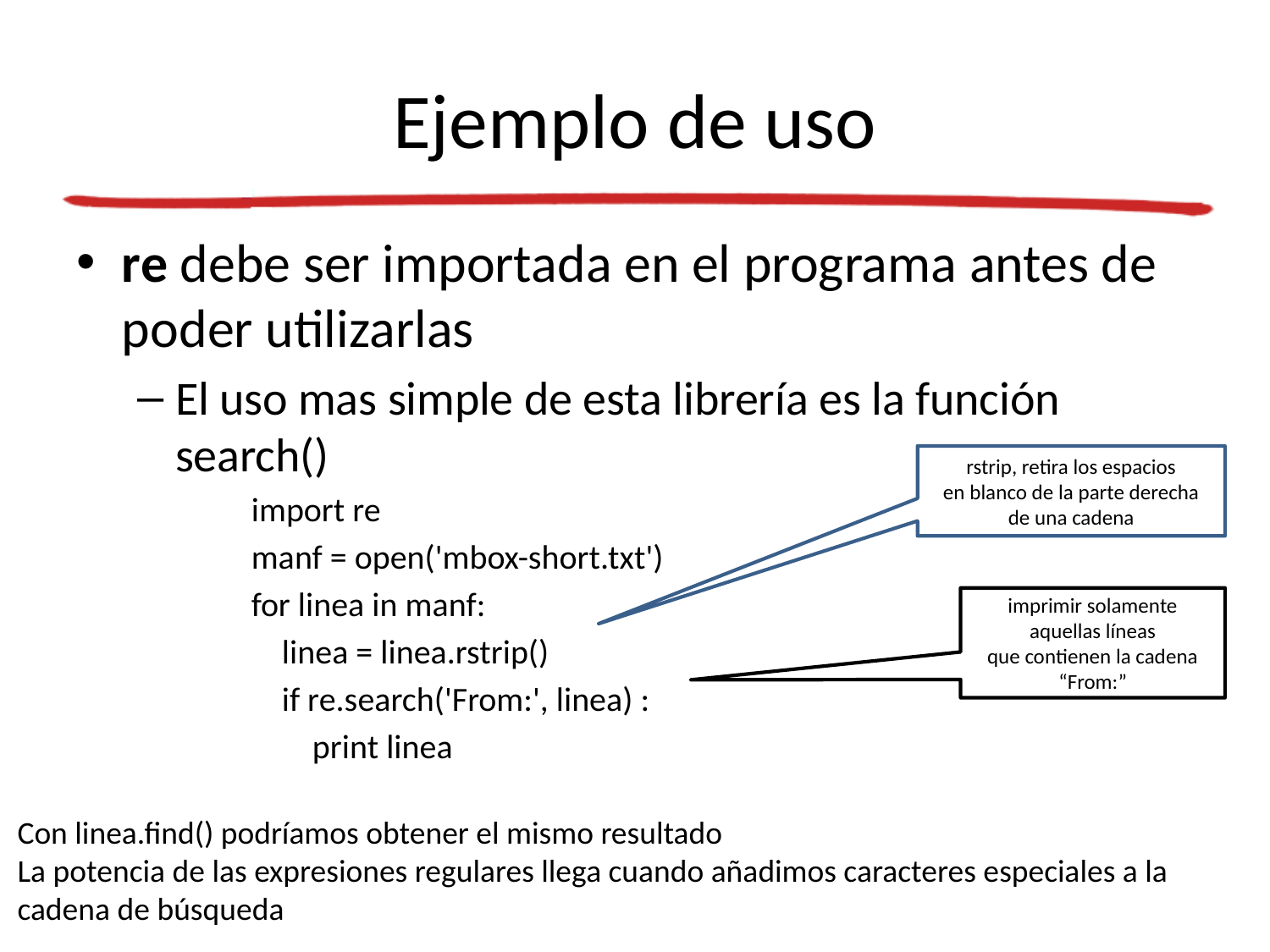

# Ejemplo de uso
re debe ser importada en el programa antes de poder utilizarlas
El uso mas simple de esta librería es la función search()
import re
manf = open('mbox-short.txt')
for linea in manf:
    linea = linea.rstrip()
    if re.search('From:', linea) :
        print linea

rstrip, retira los espacios
en blanco de la parte derecha de una cadena
imprimir solamente aquellas líneas
que contienen la cadena “From:”
Con linea.find() podríamos obtener el mismo resultado
La potencia de las expresiones regulares llega cuando añadimos caracteres especiales a la cadena de búsqueda